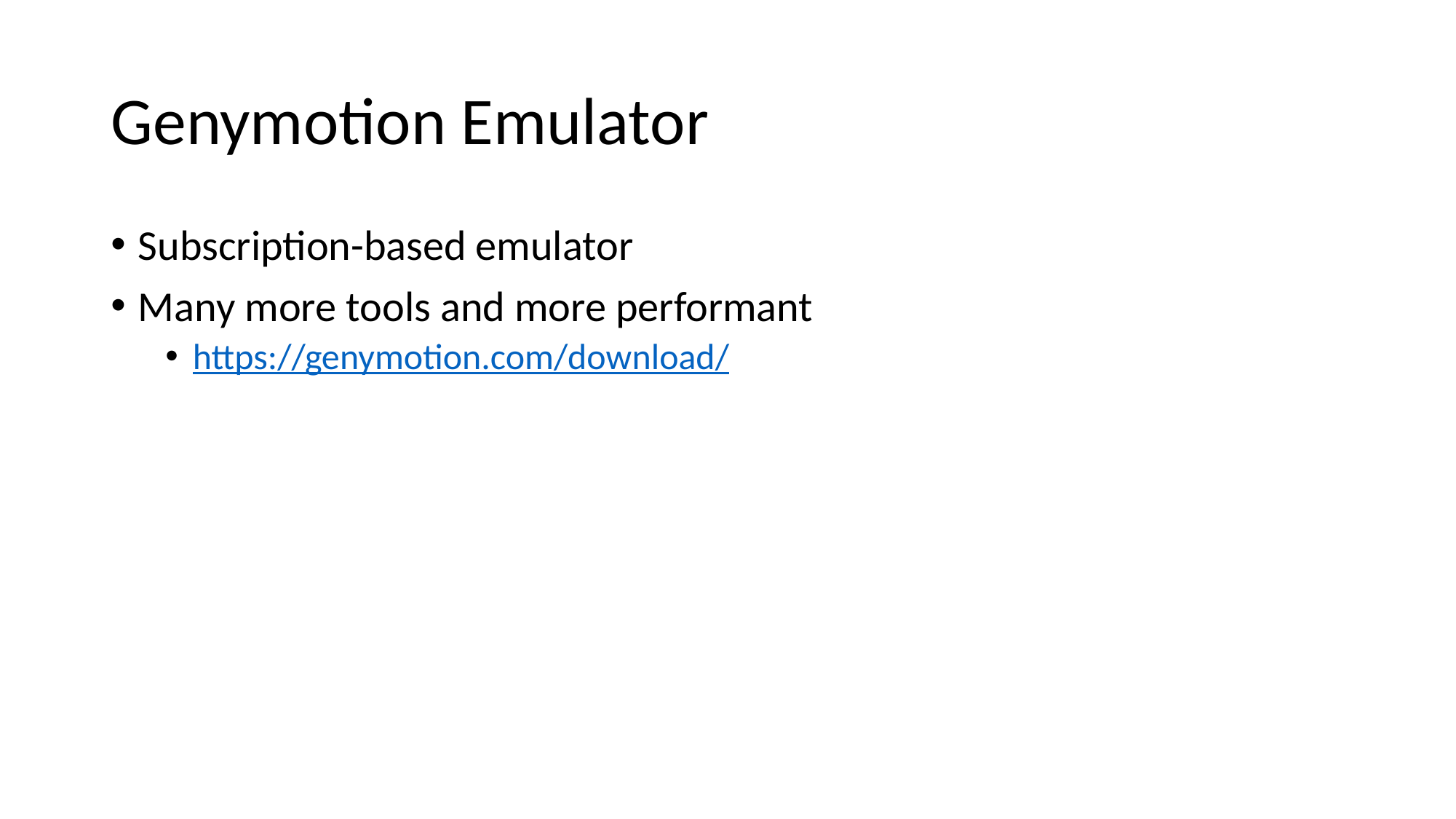

# Genymotion Emulator
Subscription-based emulator
Many more tools and more performant
https://genymotion.com/download/